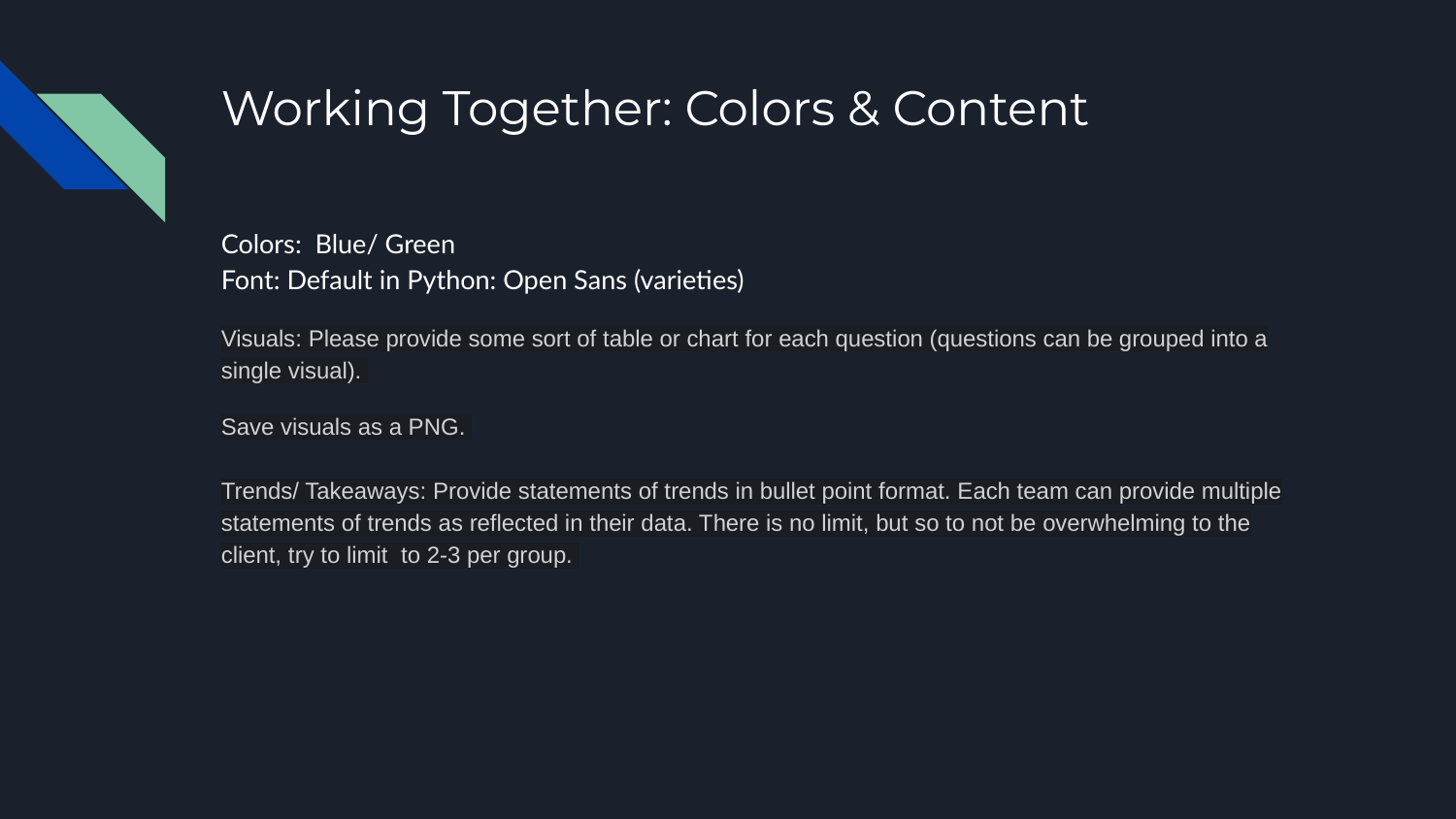

# Working Together: Colors & Content
Colors:  Blue/ Green
Font: Default in Python: Open Sans (varieties)
Visuals: Please provide some sort of table or chart for each question (questions can be grouped into a single visual).
Save visuals as a PNG.
Trends/ Takeaways: Provide statements of trends in bullet point format. Each team can provide multiple statements of trends as reflected in their data. There is no limit, but so to not be overwhelming to the client, try to limit  to 2-3 per group.